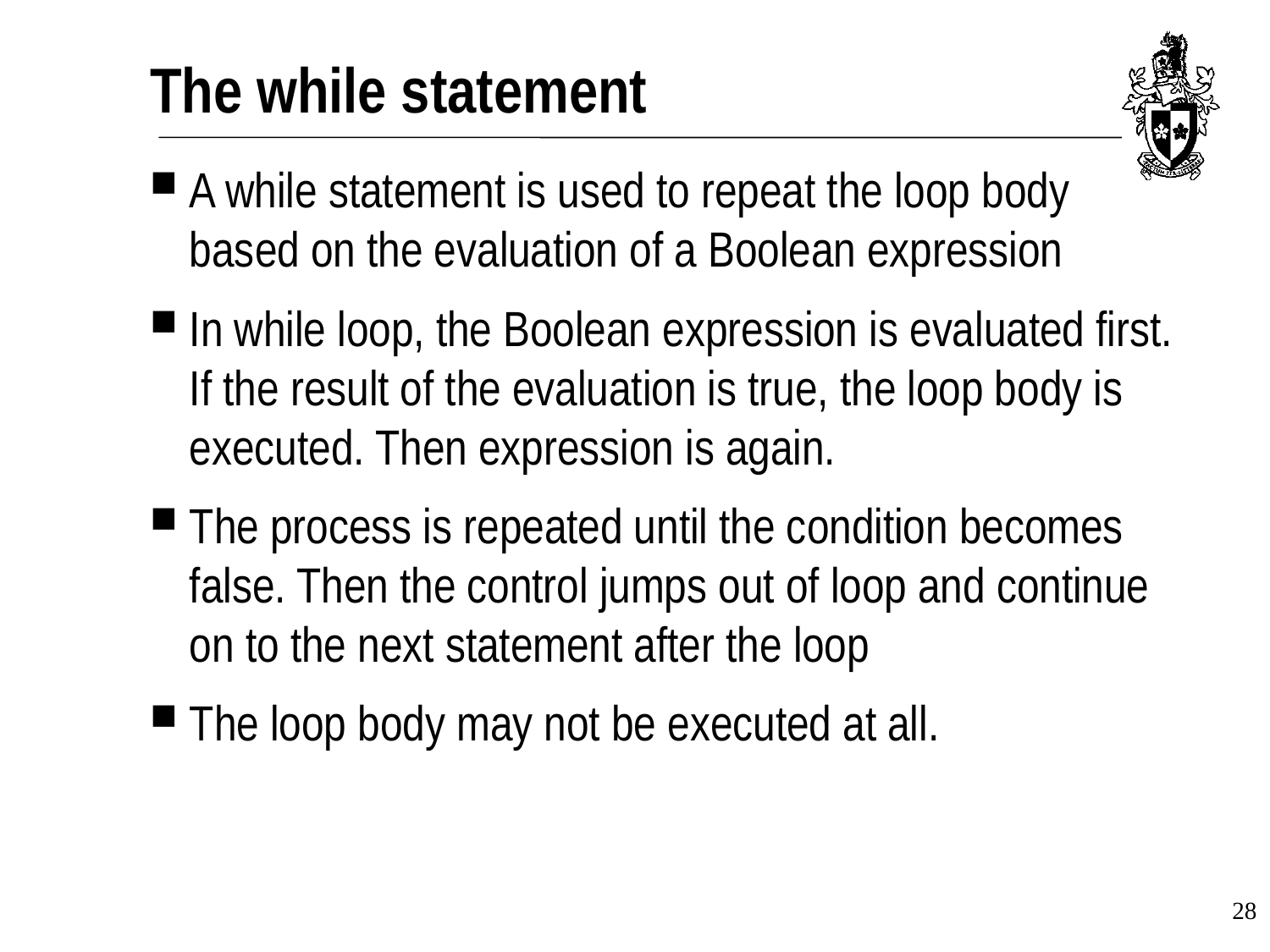

# The while statement
A while statement is used to repeat the loop body  based on the evaluation of a Boolean expression
In while loop, the Boolean expression is evaluated first. If the result of the evaluation is true, the loop body is executed. Then expression is again.
The process is repeated until the condition becomes false. Then the control jumps out of loop and continue on to the next statement after the loop
The loop body may not be executed at all.
28